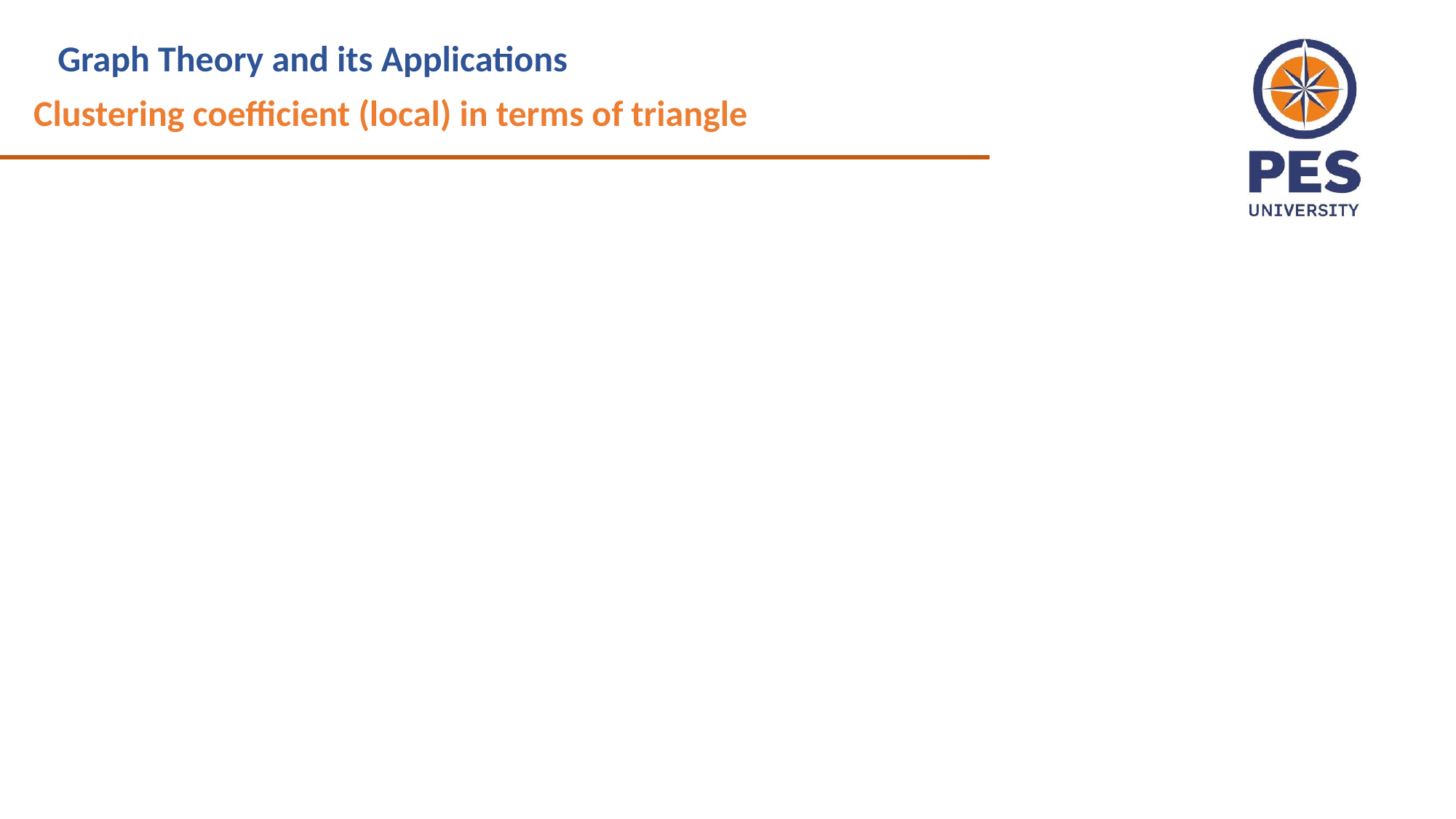

Graph Theory and its Applications

Clustering coefficient (local) in terms of triangle